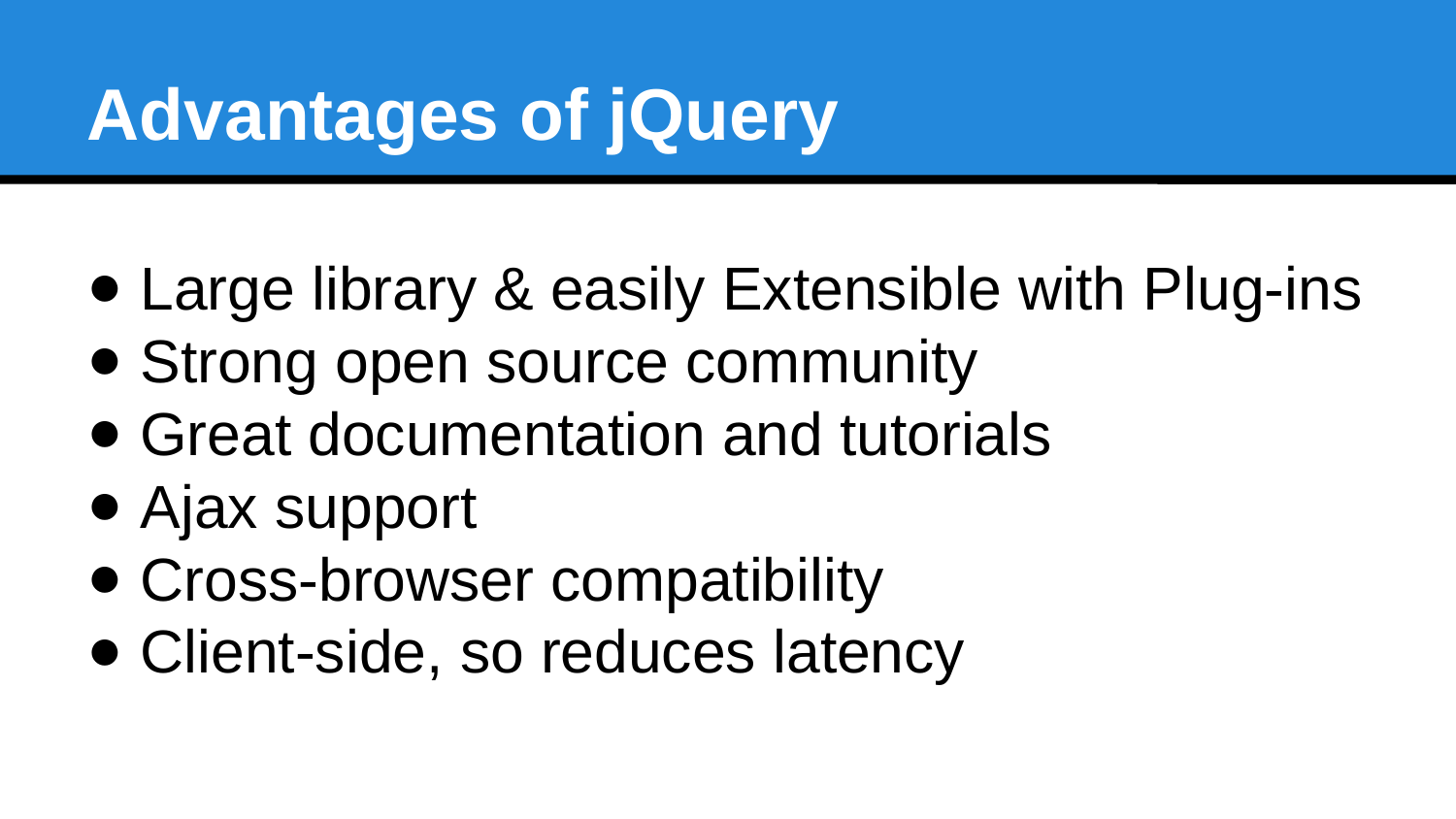

Advantages of jQuery

 Large library & easily Extensible with Plug-ins
 Strong open source community
 Great documentation and tutorials
 Ajax support
 Cross-browser compatibility
 Client-side, so reduces latency